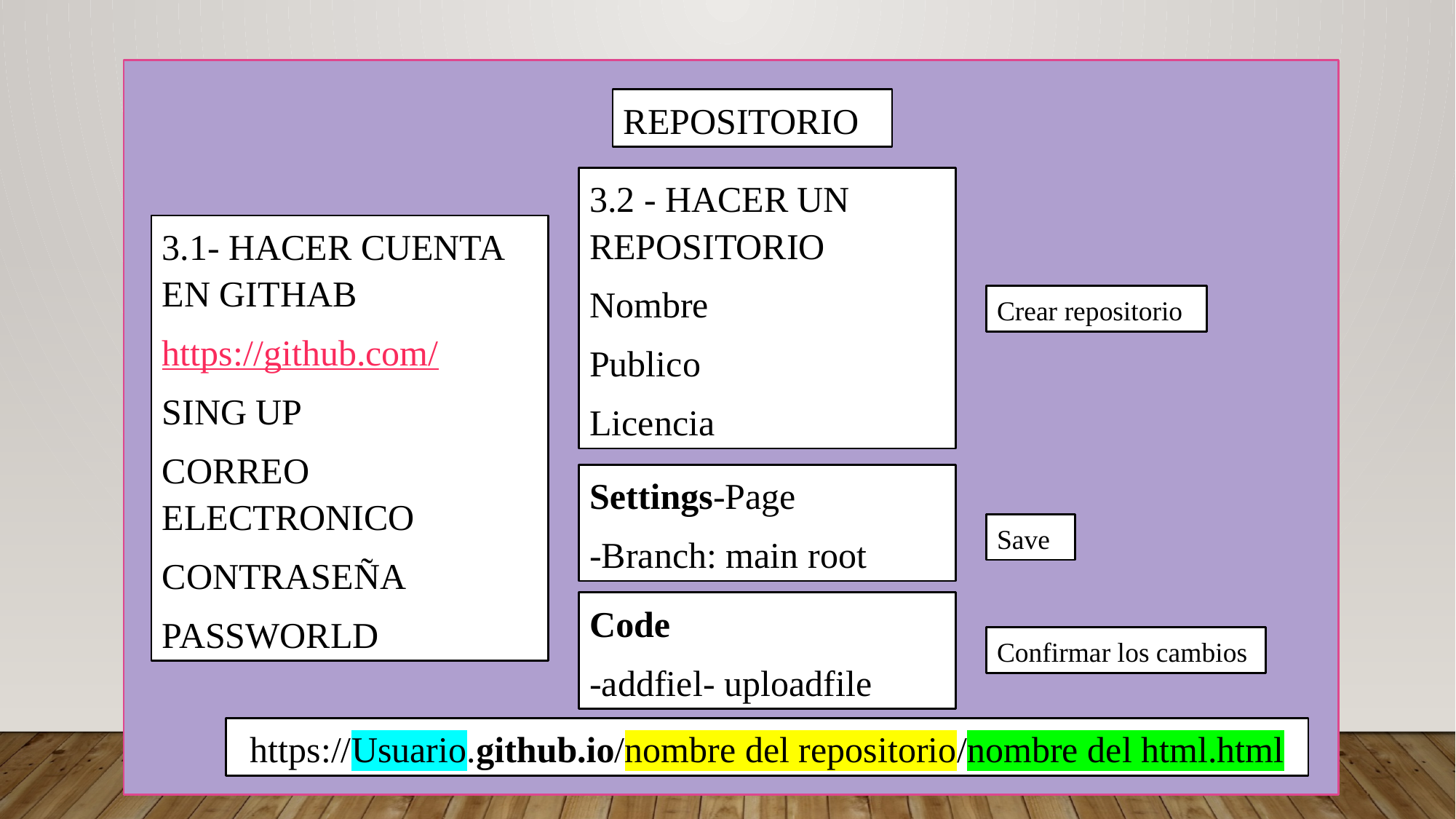

REPOSITORIO
3.2 - HACER UN REPOSITORIO
Nombre
Publico
Licencia
3.1- HACER CUENTA EN GITHAB
https://github.com/
SING UP
CORREO ELECTRONICO
CONTRASEÑA
PASSWORLD
Crear repositorio
Settings-Page
-Branch: main root
Save
Code
-addfiel- uploadfile
Confirmar los cambios
https://Usuario.github.io/nombre del repositorio/nombre del html.html